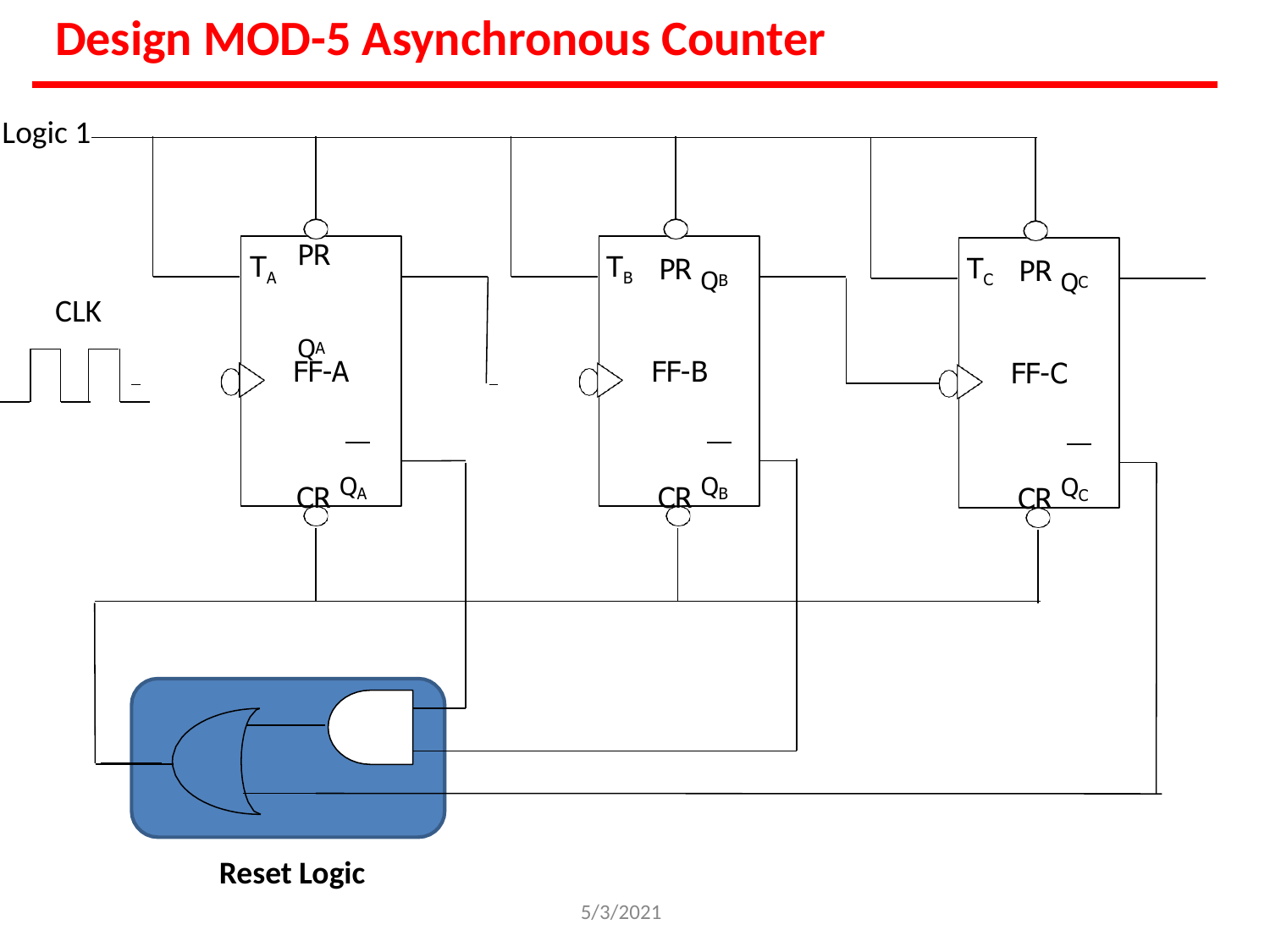

# Design MOD-5 Asynchronous Counter

Logic 1

PR	QA
PR QB

PR QC

TA
TB
TC

CLK

FF-A

FF-B
FF-C

CR QA
CR QB
CR QC

Reset Logic
5/3/2021